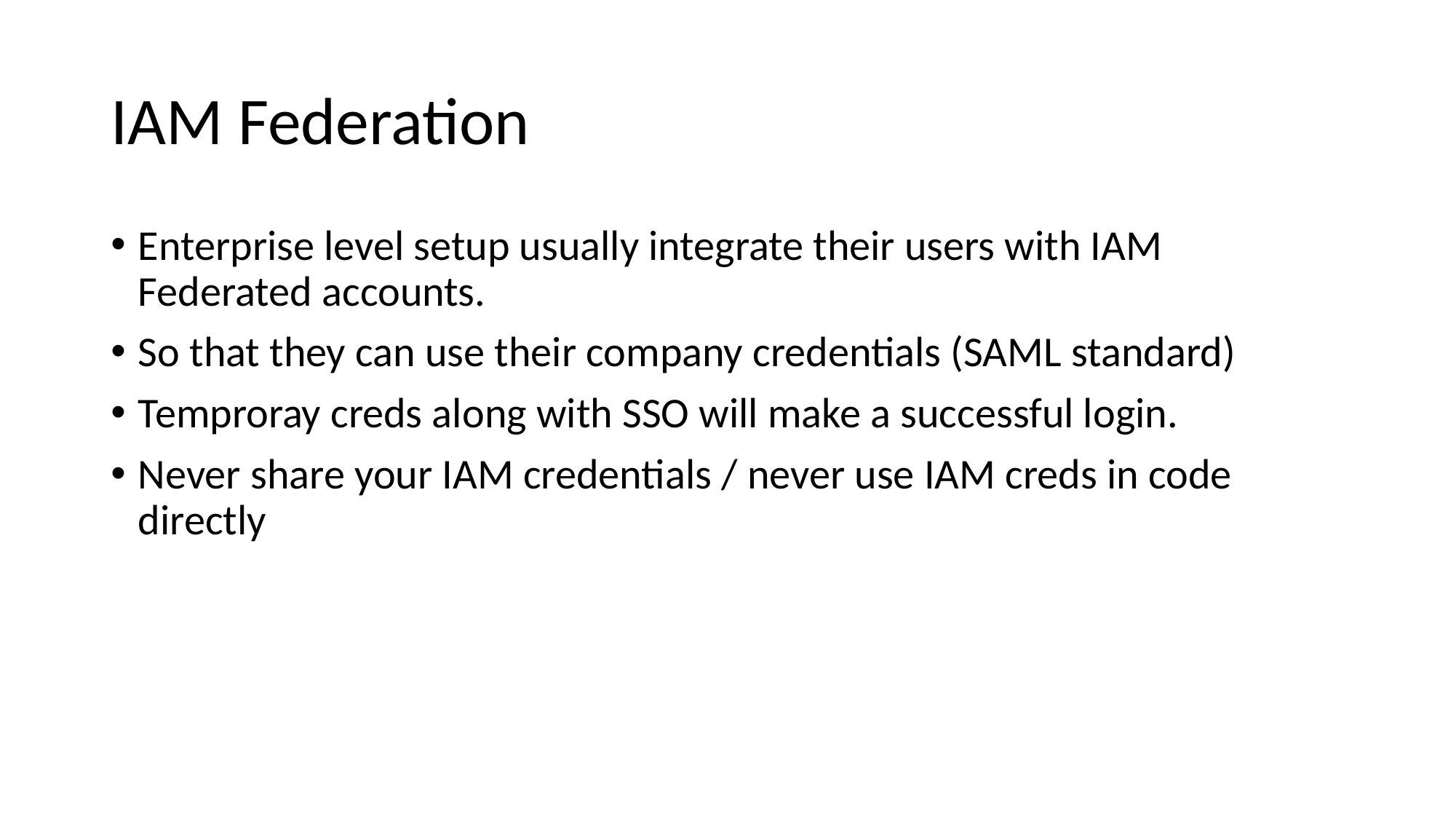

# IAM Federation
Enterprise level setup usually integrate their users with IAM Federated accounts.
So that they can use their company credentials (SAML standard)
Temproray creds along with SSO will make a successful login.
Never share your IAM credentials / never use IAM creds in code directly